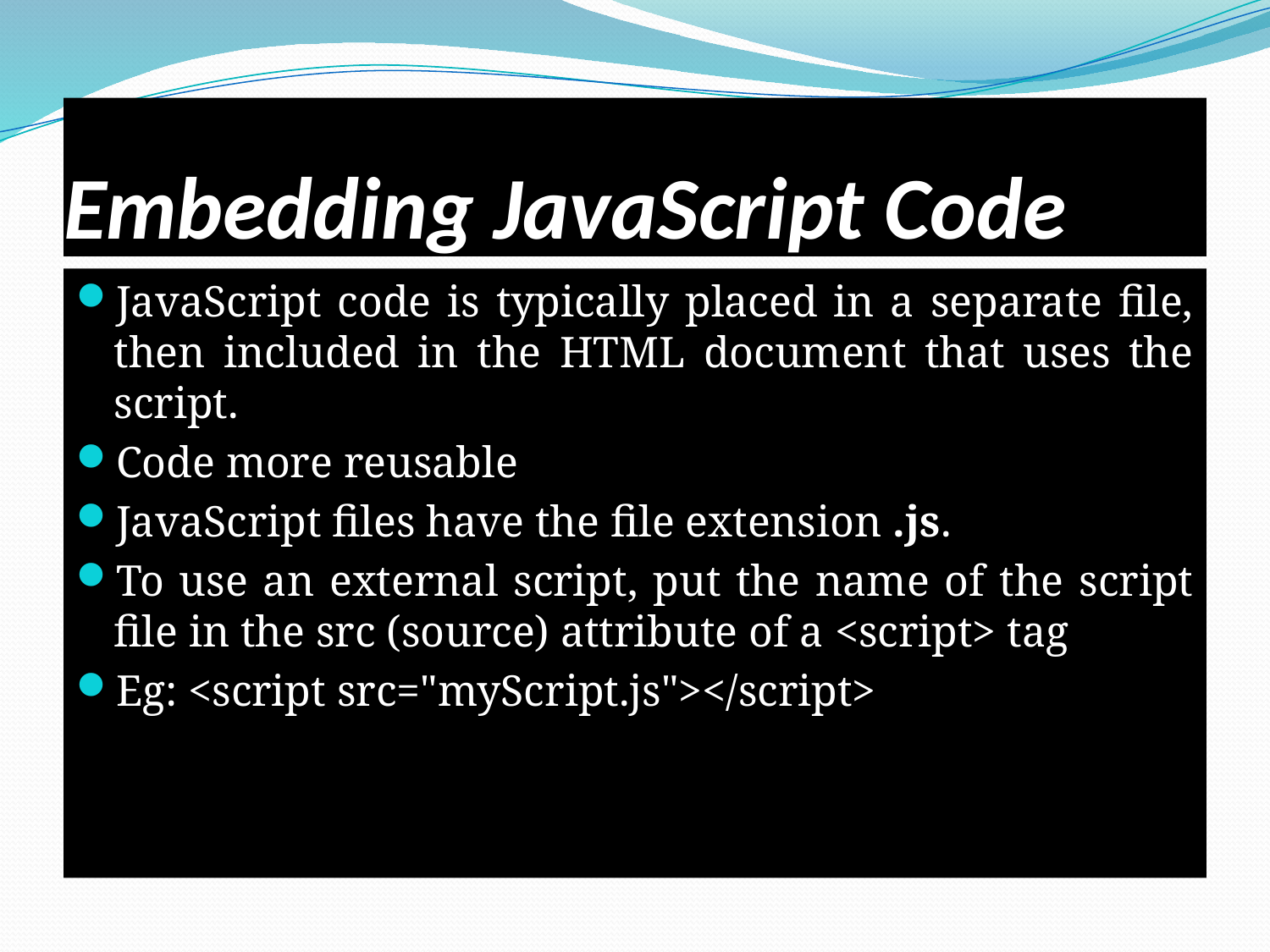

# Embedding JavaScript Code
JavaScript code is typically placed in a separate file, then included in the HTML document that uses the script.
Code more reusable
JavaScript files have the file extension .js.
To use an external script, put the name of the script file in the src (source) attribute of a <script> tag
Eg: <script src="myScript.js"></script>